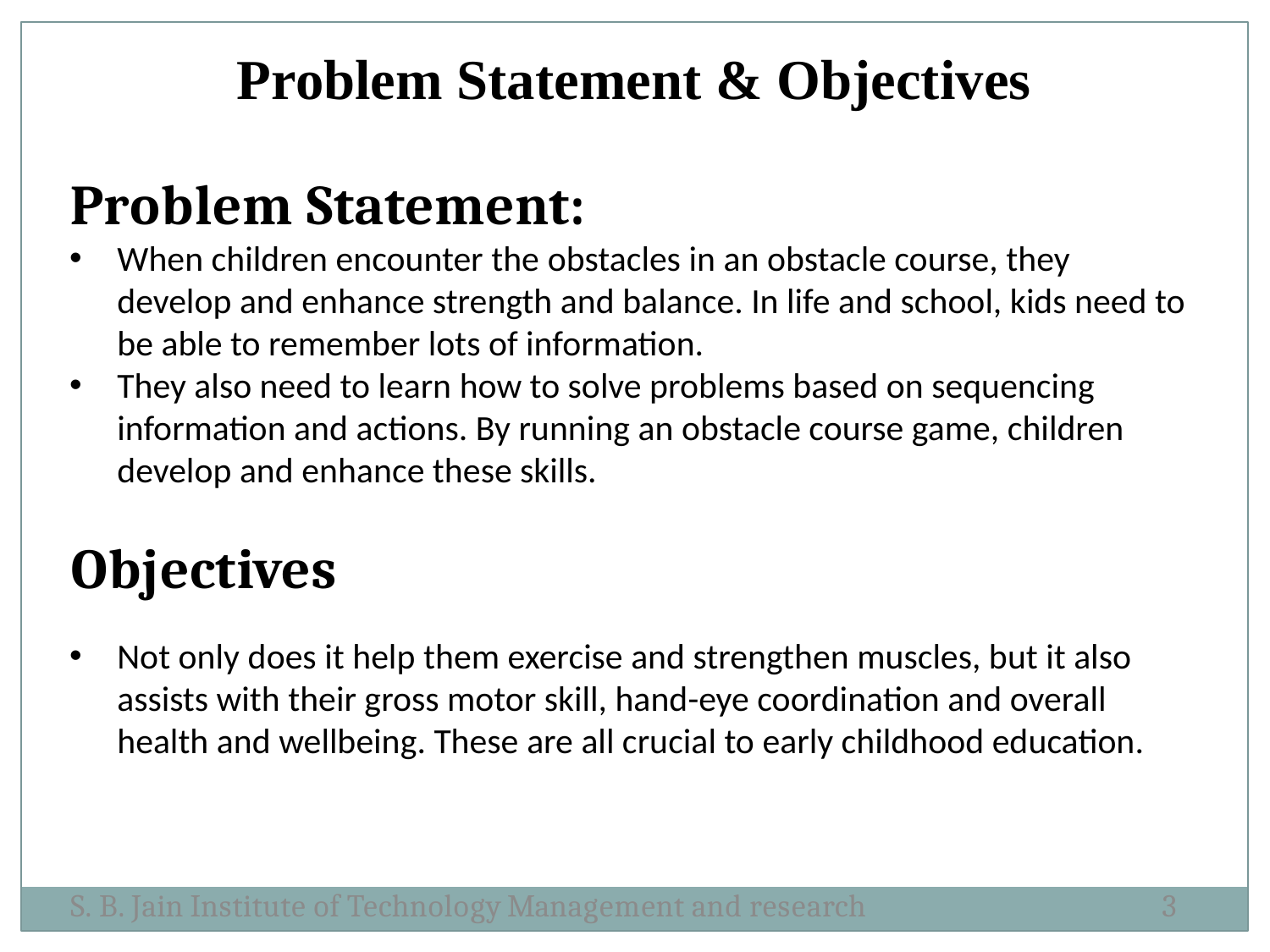

Problem Statement & Objectives
Problem Statement:
When children encounter the obstacles in an obstacle course, they develop and enhance strength and balance. In life and school, kids need to be able to remember lots of information.
They also need to learn how to solve problems based on sequencing information and actions. By running an obstacle course game, children develop and enhance these skills.

Objectives

Not only does it help them exercise and strengthen muscles, but it also assists with their gross motor skill, hand-eye coordination and overall health and wellbeing. These are all crucial to early childhood education.

S. B. Jain Institute of Technology Management and research
3